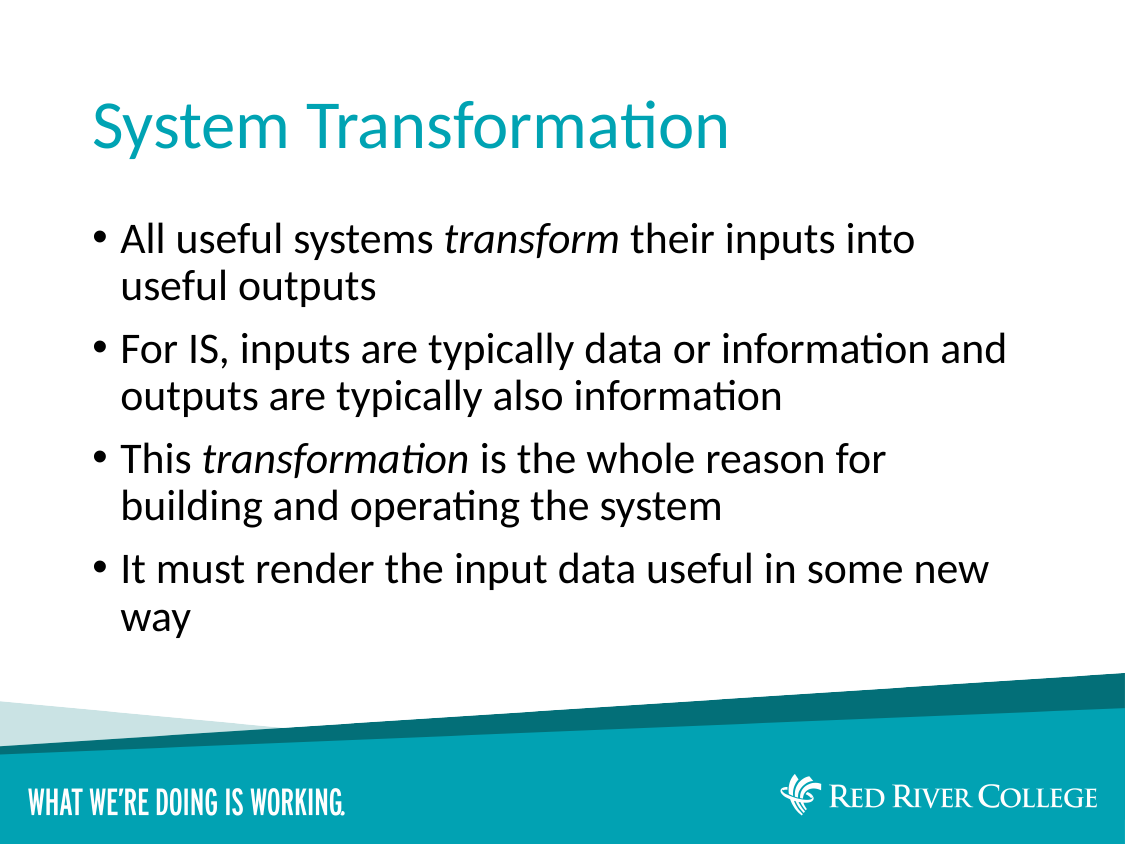

# System Transformation
All useful systems transform their inputs into useful outputs
For IS, inputs are typically data or information and outputs are typically also information
This transformation is the whole reason for building and operating the system
It must render the input data useful in some new way